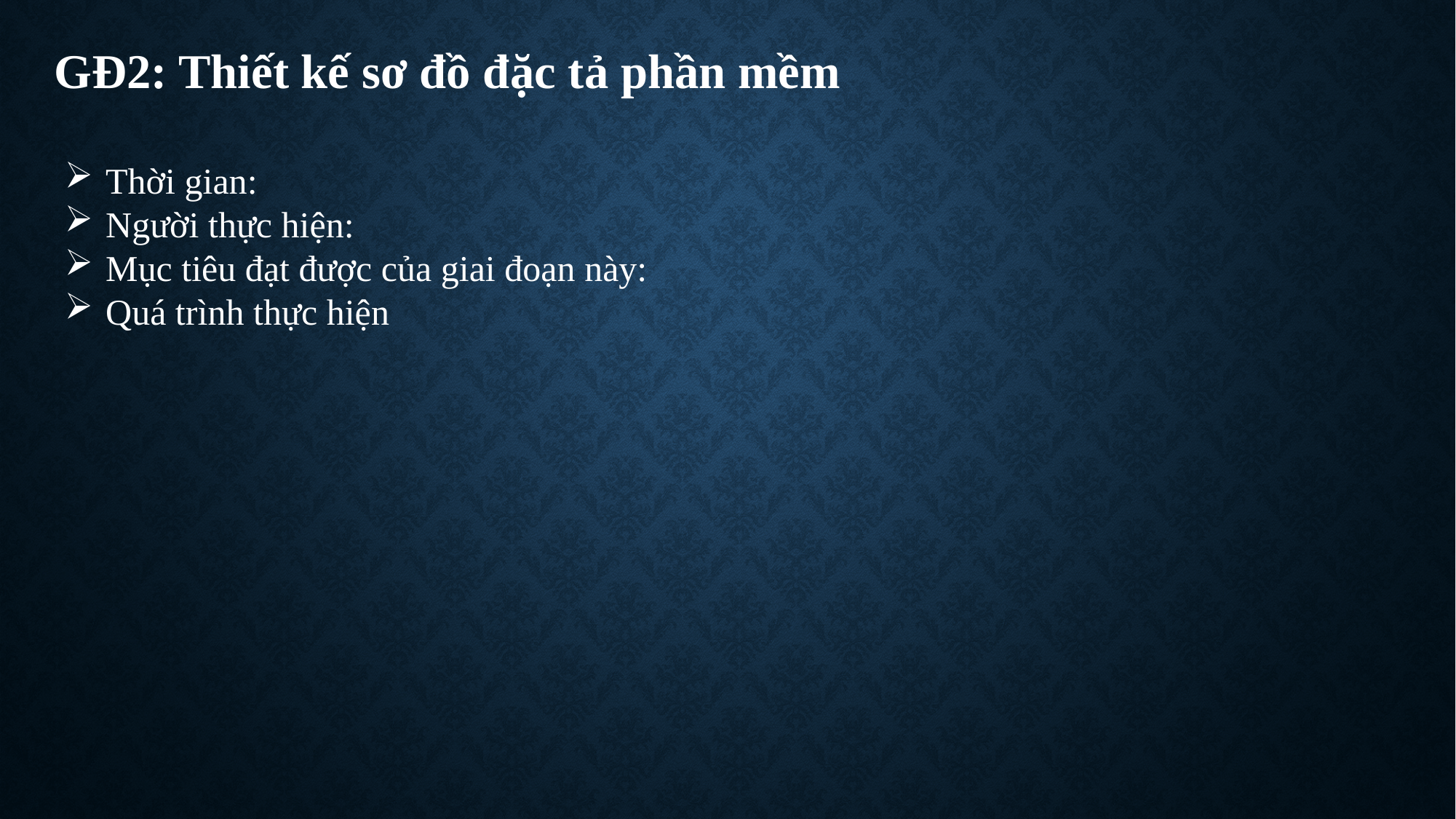

GĐ2: Thiết kế sơ đồ đặc tả phần mềm
Thời gian:
Người thực hiện:
Mục tiêu đạt được của giai đoạn này:
Quá trình thực hiện